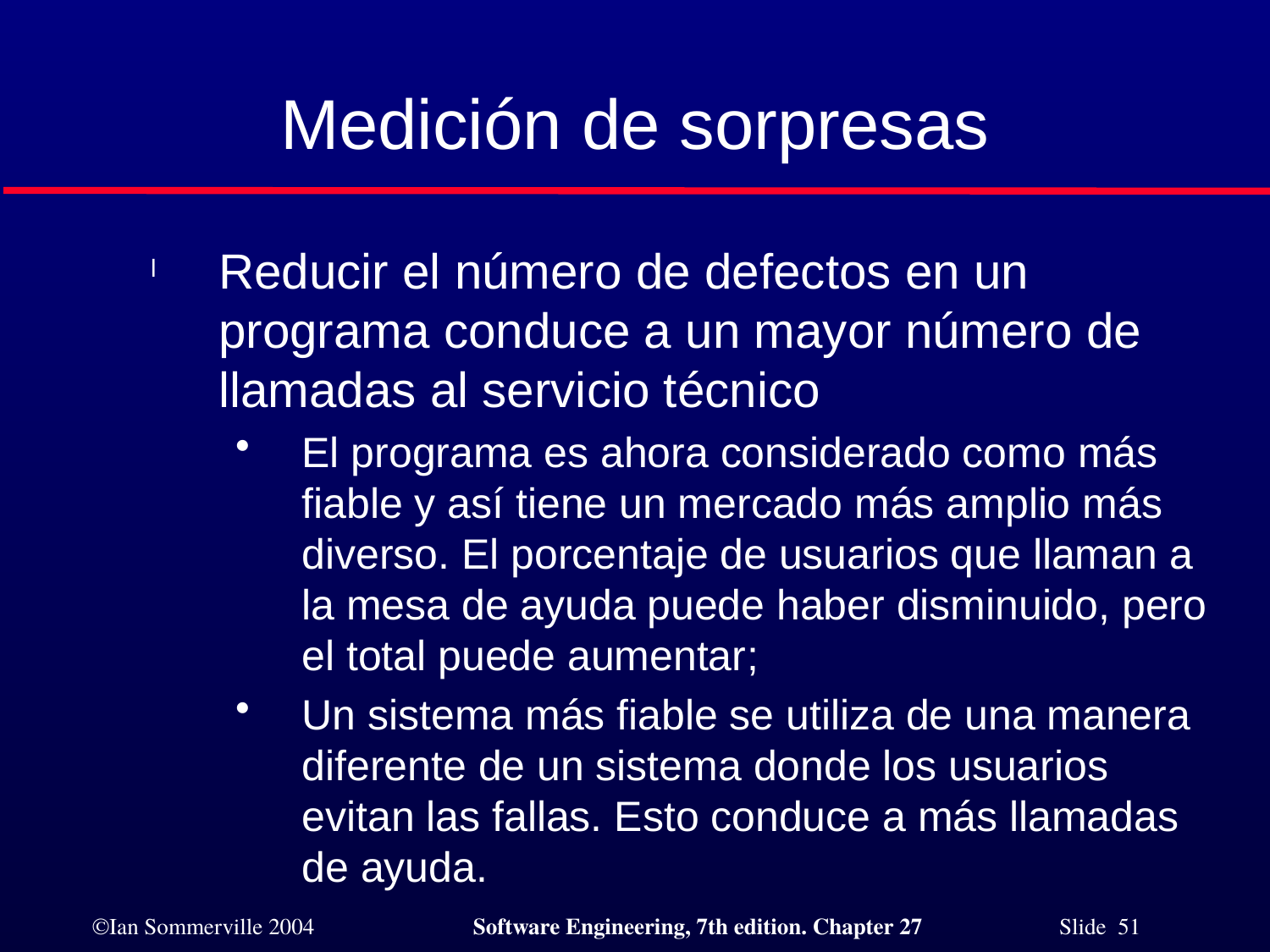

# Medición de sorpresas
Reducir el número de defectos en un programa conduce a un mayor número de llamadas al servicio técnico
El programa es ahora considerado como más fiable y así tiene un mercado más amplio más diverso. El porcentaje de usuarios que llaman a la mesa de ayuda puede haber disminuido, pero el total puede aumentar;
Un sistema más fiable se utiliza de una manera diferente de un sistema donde los usuarios evitan las fallas. Esto conduce a más llamadas de ayuda.